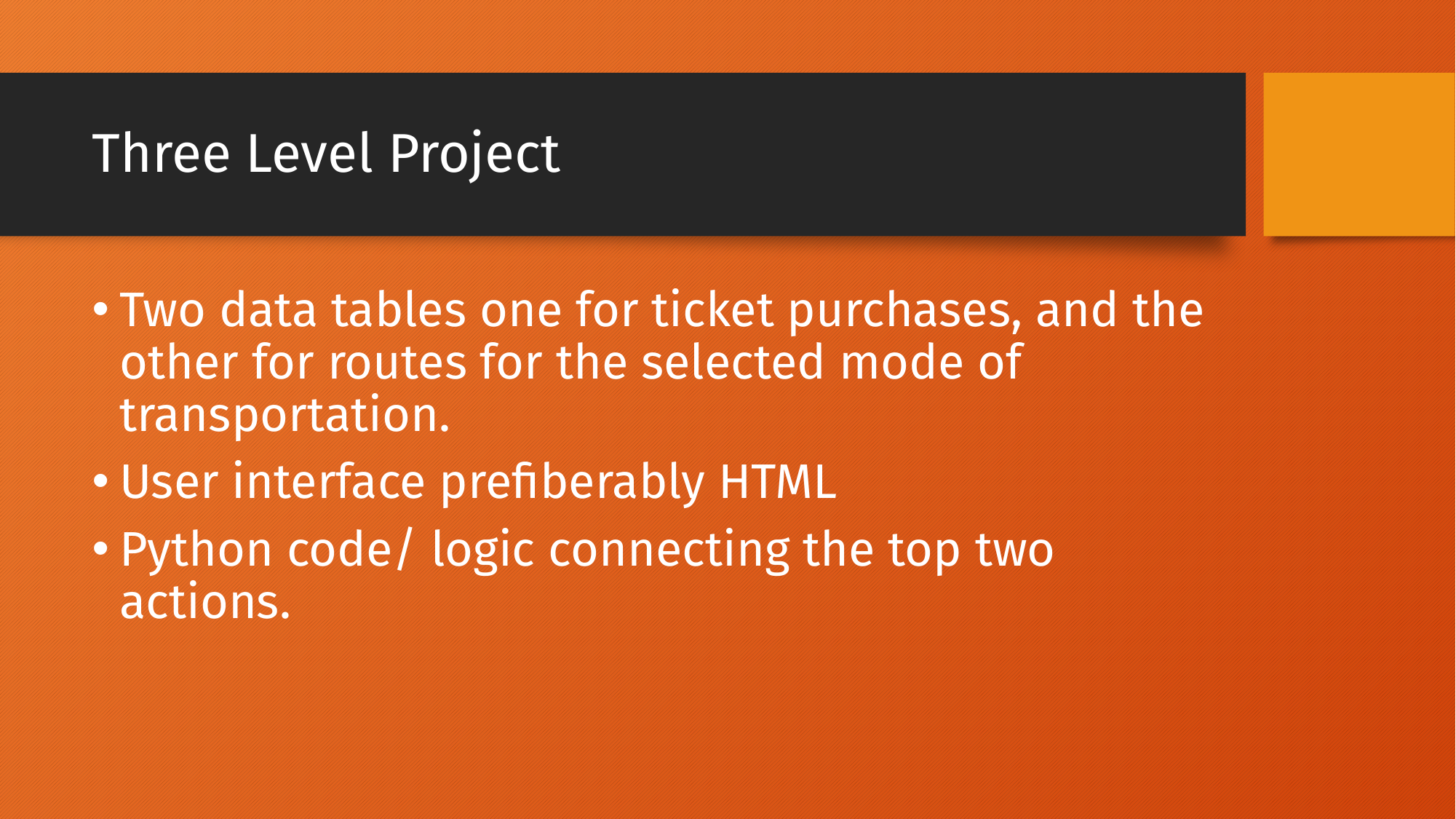

# Three Level Project
Two data tables one for ticket purchases, and the other for routes for the selected mode of transportation.
User interface prefiberably HTML
Python code/ logic connecting the top two actions.